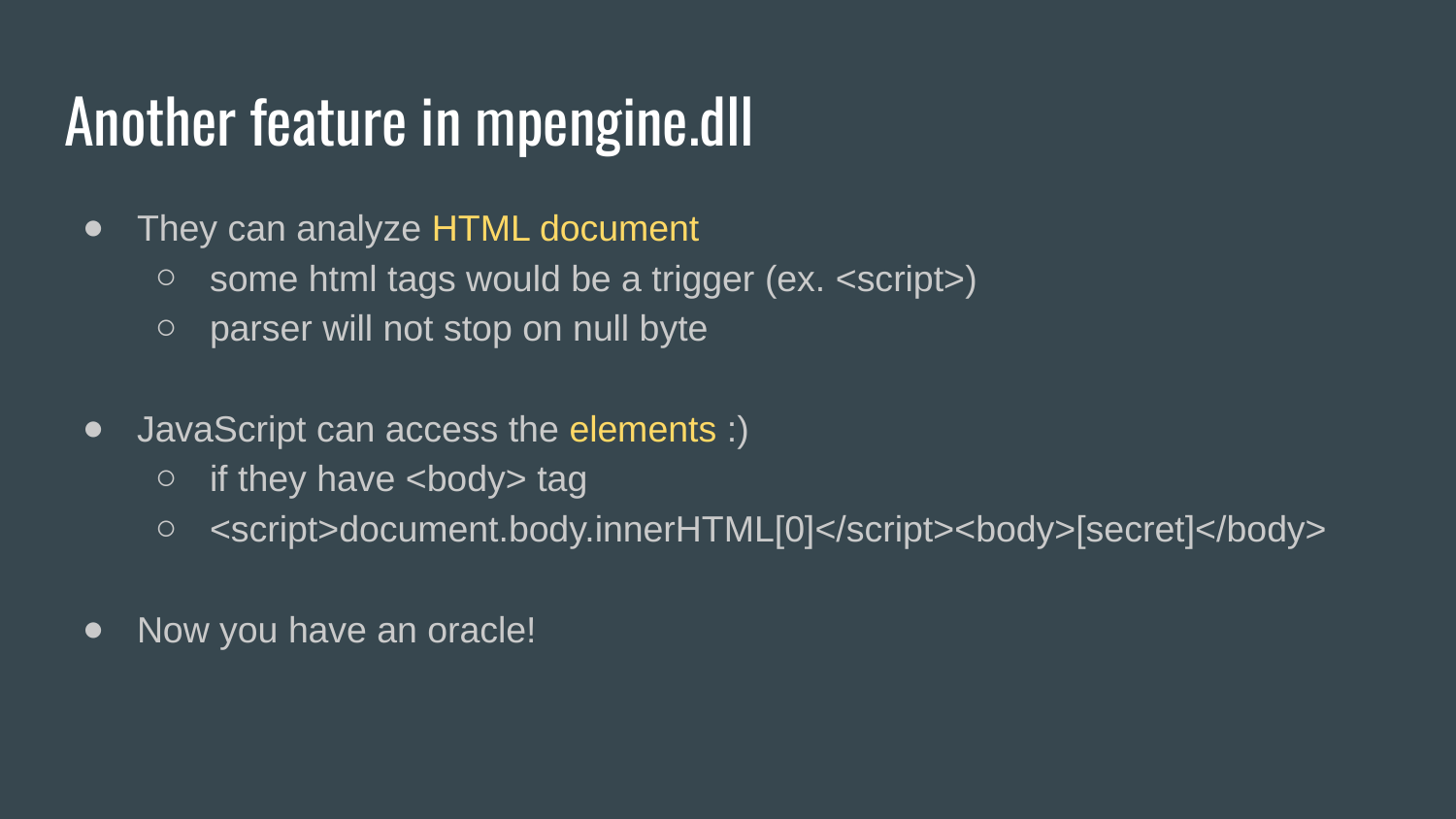

# Another feature in mpengine.dll
They can analyze HTML document
some html tags would be a trigger (ex. <script>)
parser will not stop on null byte
JavaScript can access the elements :)
if they have <body> tag
<script>document.body.innerHTML[0]</script><body>[secret]</body>
Now you have an oracle!